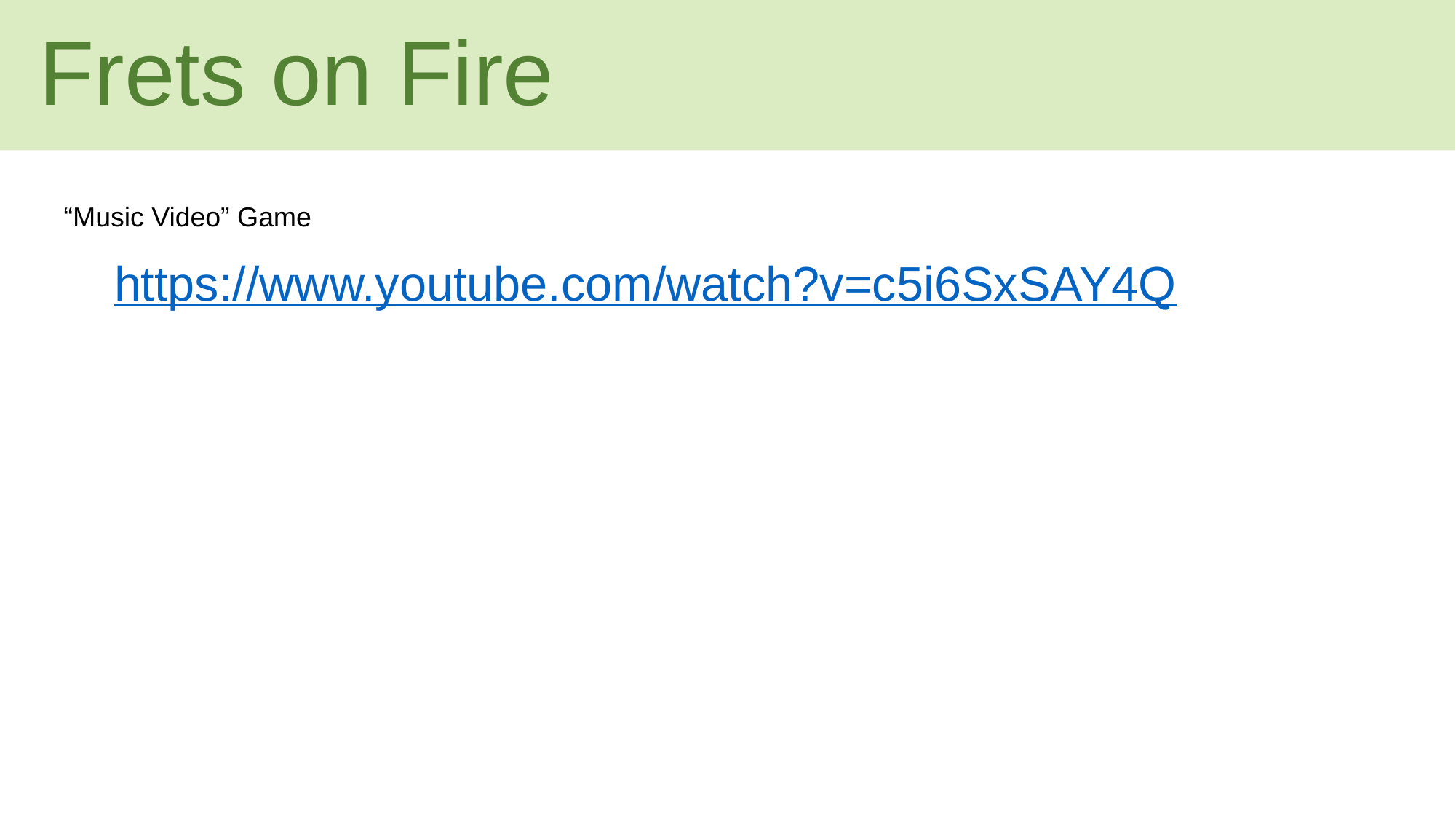

Frets on Fire
“Music Video” Game
https://www.youtube.com/watch?v=c5i6SxSAY4Q